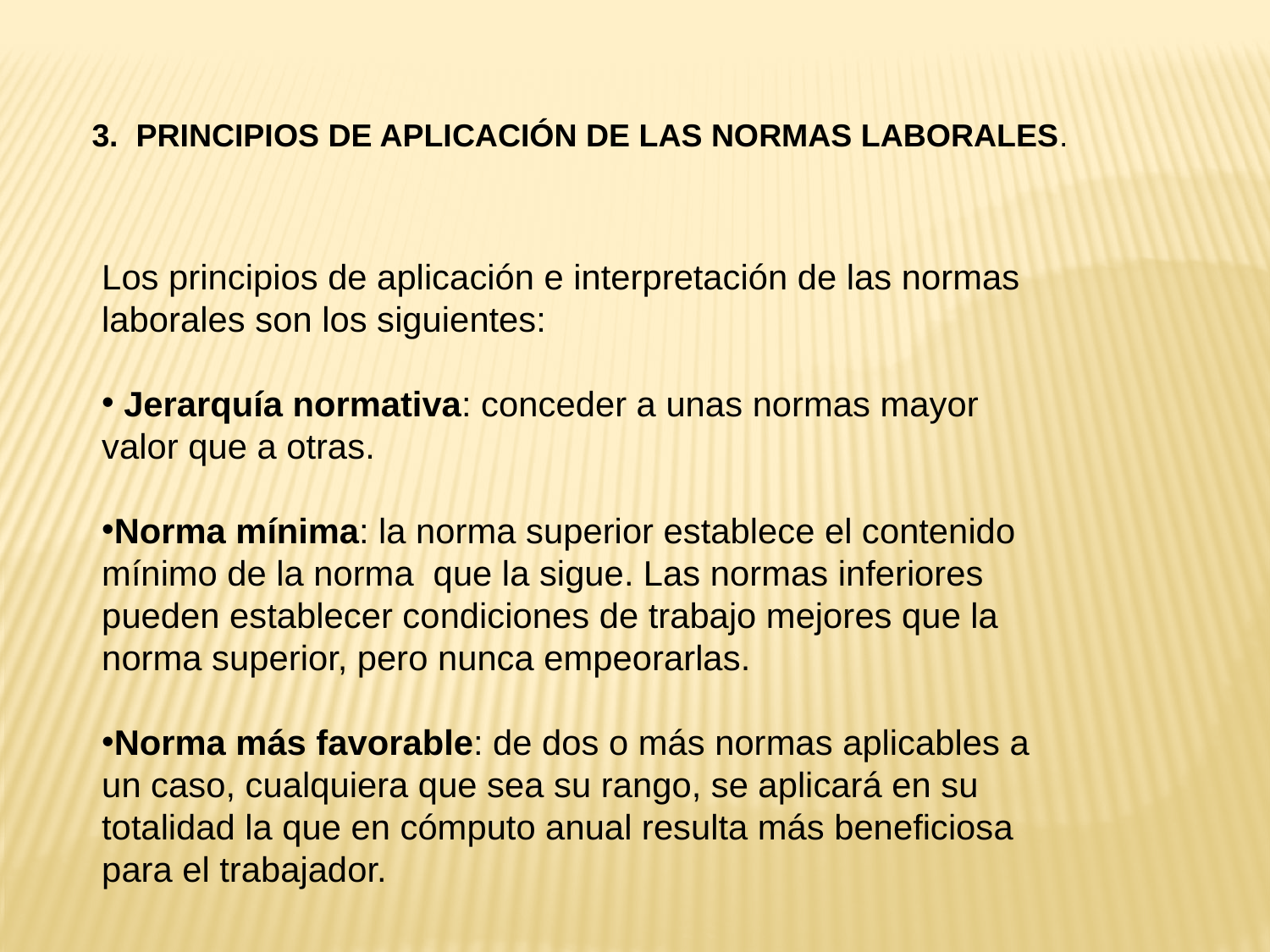

3.  PRINCIPIOS DE APLICACIÓN DE LAS NORMAS LABORALES.
Los principios de aplicación e interpretación de las normas laborales son los siguientes:

 Jerarquía normativa: conceder a unas normas mayor valor que a otras.

Norma mínima: la norma superior establece el contenido mínimo de la norma  que la sigue. Las normas inferiores pueden establecer condiciones de trabajo mejores que la norma superior, pero nunca empeorarlas.

Norma más favorable: de dos o más normas aplicables a un caso, cualquiera que sea su rango, se aplicará en su totalidad la que en cómputo anual resulta más beneficiosa para el trabajador.